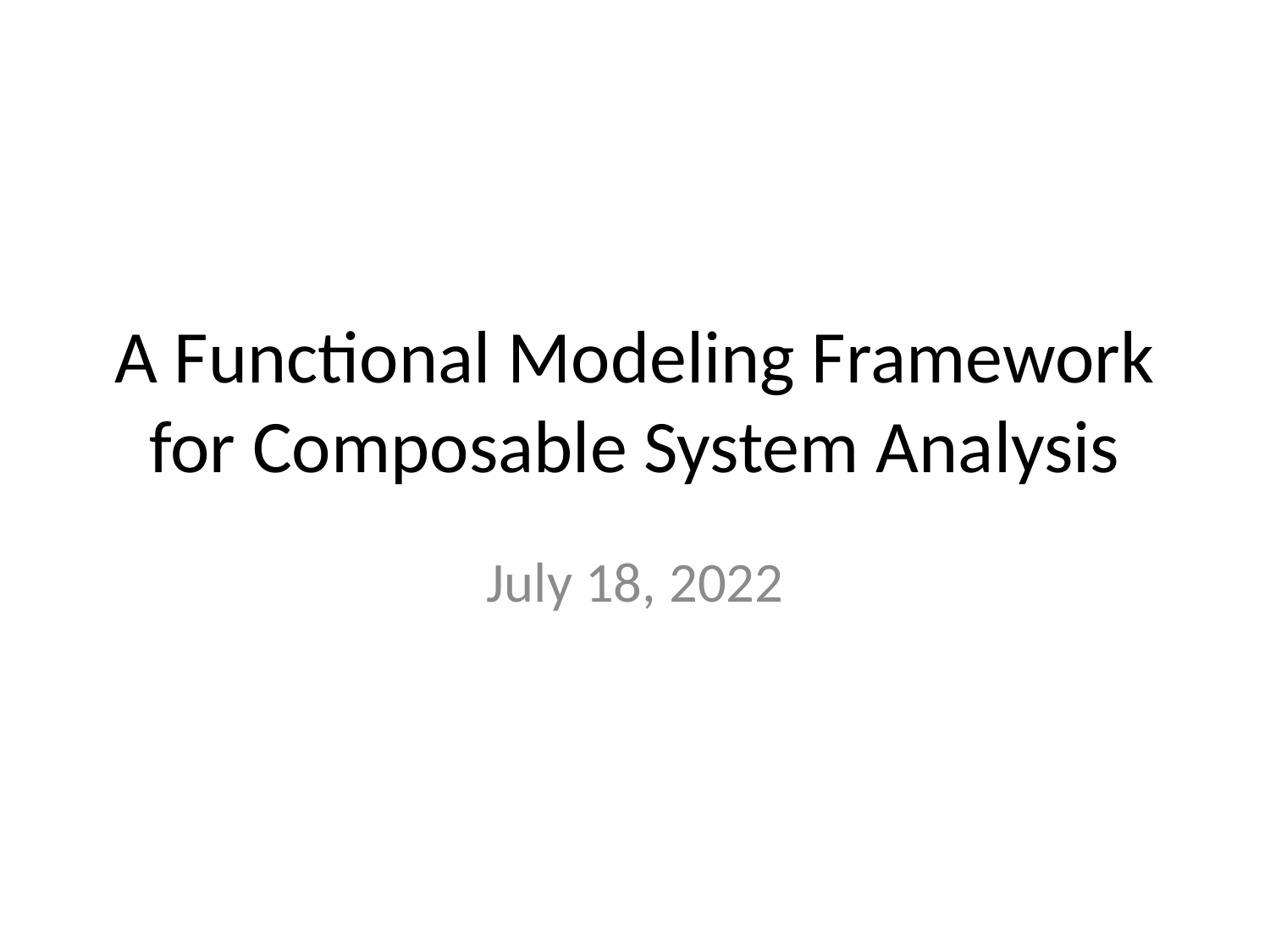

# A Functional Modeling Framework for Composable System Analysis
July 18, 2022